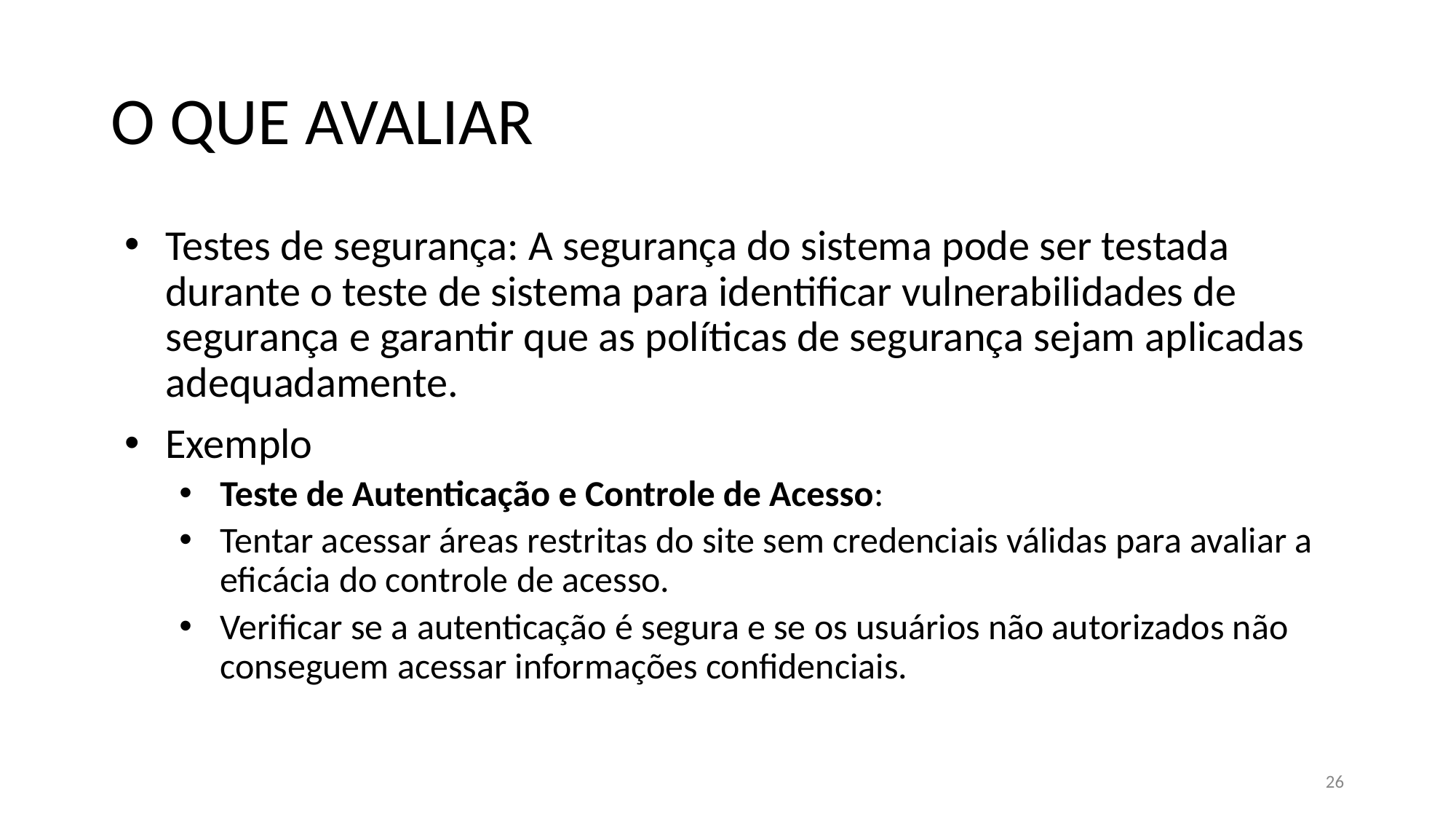

# O QUE AVALIAR
Testes de segurança: A segurança do sistema pode ser testada durante o teste de sistema para identificar vulnerabilidades de segurança e garantir que as políticas de segurança sejam aplicadas adequadamente.
Exemplo
Teste de Autenticação e Controle de Acesso:
Tentar acessar áreas restritas do site sem credenciais válidas para avaliar a eficácia do controle de acesso.
Verificar se a autenticação é segura e se os usuários não autorizados não conseguem acessar informações confidenciais.

26